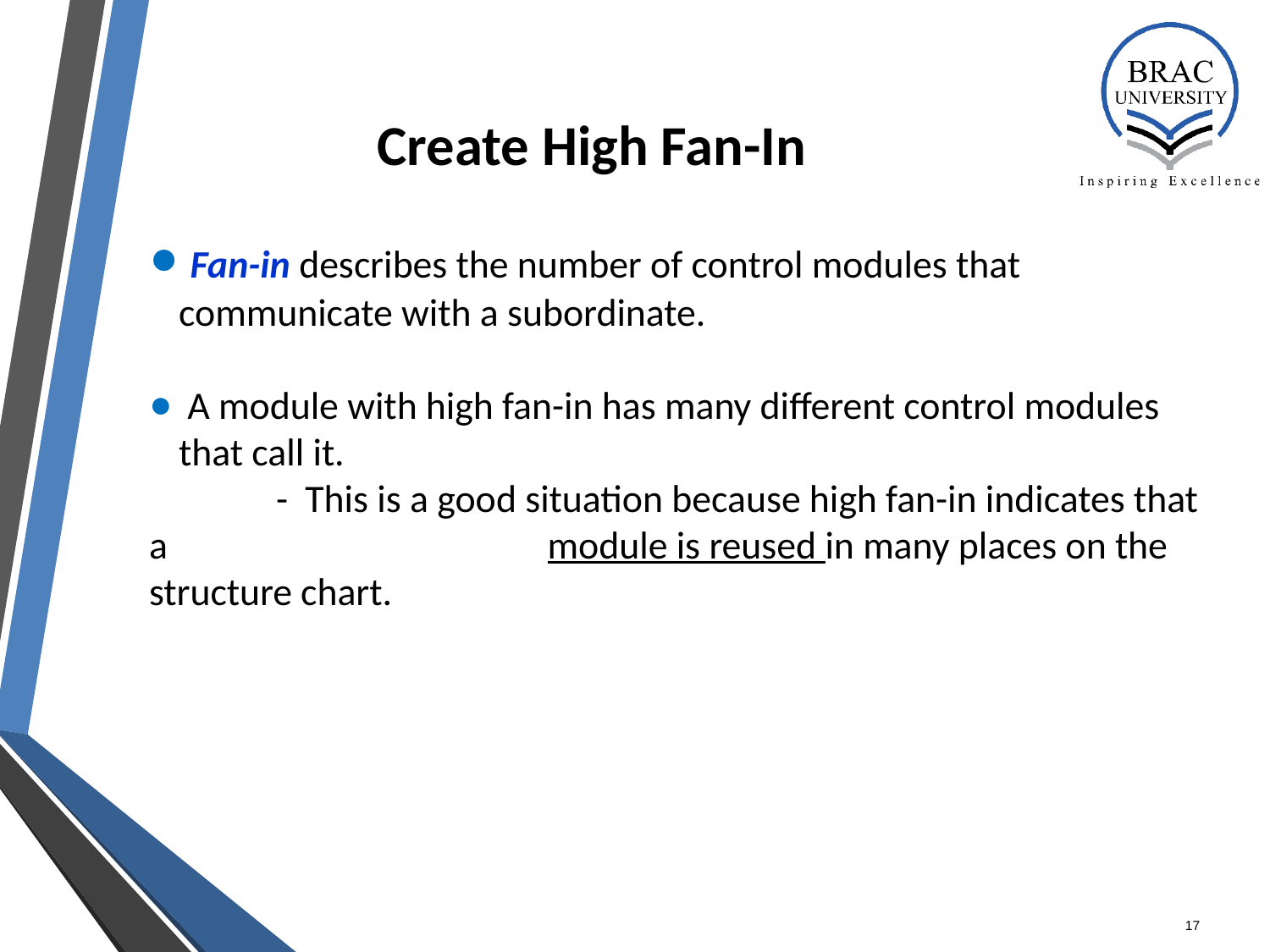

# Create High Fan-In
 Fan-in describes the number of control modules that communicate with a subordinate.

 A module with high fan-in has many different control modules that call it.
   	-  This is a good situation because high fan-in indicates that a 		  	  module is reused in many places on the structure chart.

17